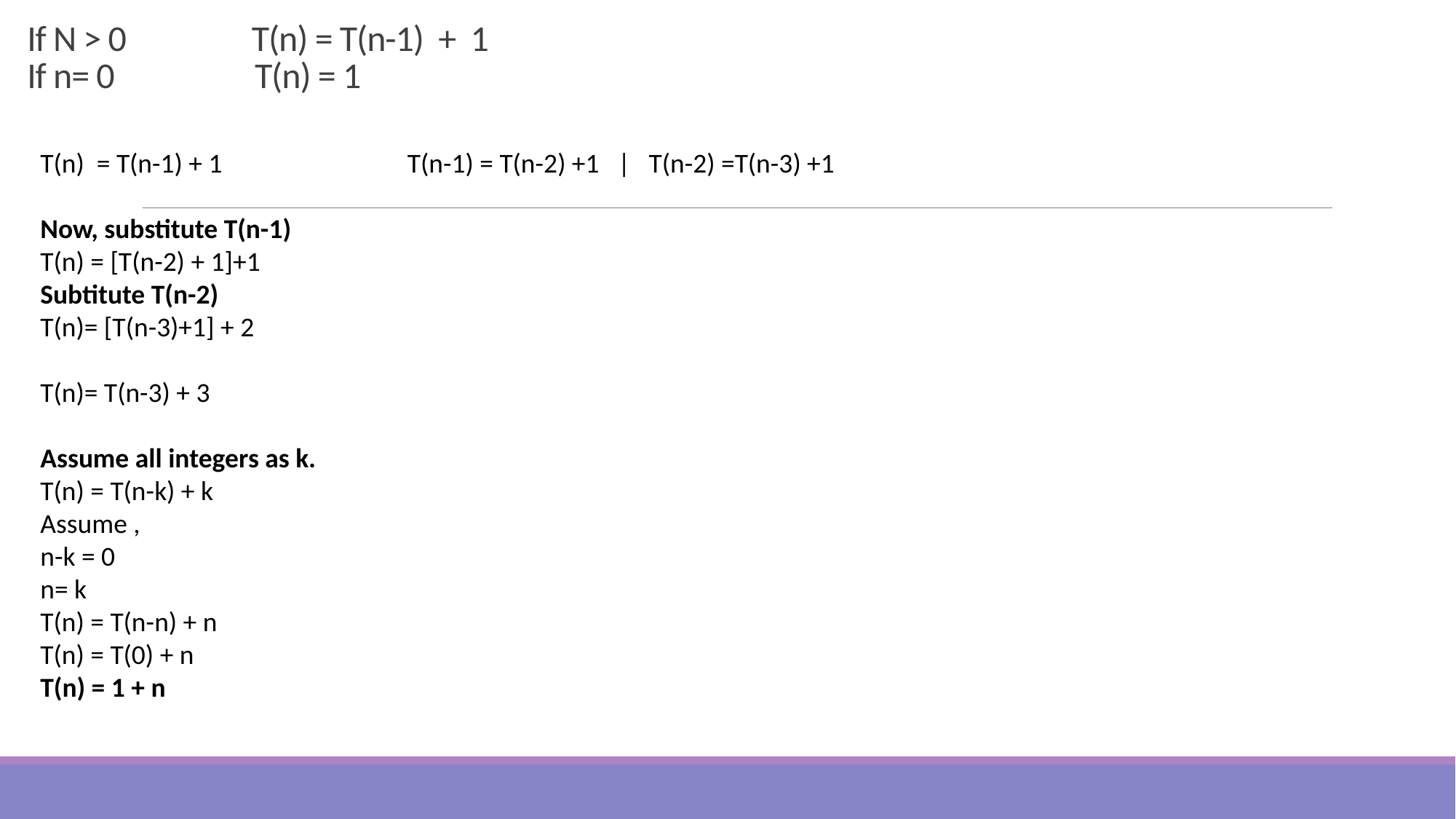

# If N > 0                 T(n) = T(n-1)  +  1
If n= 0                   T(n) = 1
T(n)  = T(n-1) + 1                              T(n-1) = T(n-2) +1   |   T(n-2) =T(n-3) +1

Now, substitute T(n-1)
T(n) = [T(n-2) + 1]+1
Subtitute T(n-2)
T(n)= [T(n-3)+1] + 2

T(n)= T(n-3) + 3

Assume all integers as k.
T(n) = T(n-k) + k
Assume ,
n-k = 0
n= k
T(n) = T(n-n) + n
T(n) = T(0) + n
T(n) = 1 + n